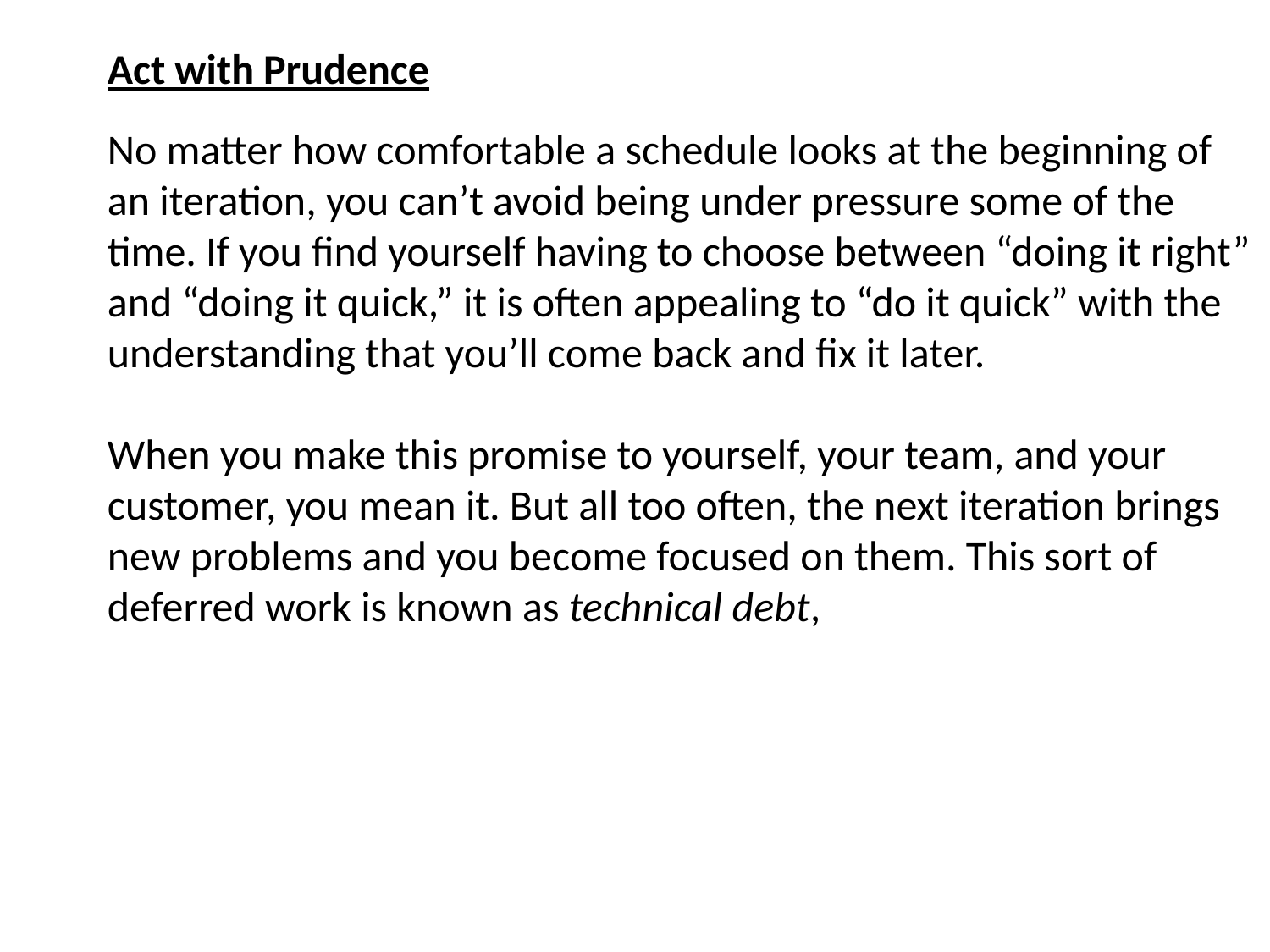

Act with Prudence
No matter how comfortable a schedule looks at the beginning of
an iteration, you can’t avoid being under pressure some of the time. If you find yourself having to choose between “doing it right” and “doing it quick,” it is often appealing to “do it quick” with the understanding that you’ll come back and fix it later.

When you make this promise to yourself, your team, and your
customer, you mean it. But all too often, the next iteration brings new problems and you become focused on them. This sort of deferred work is known as technical debt,